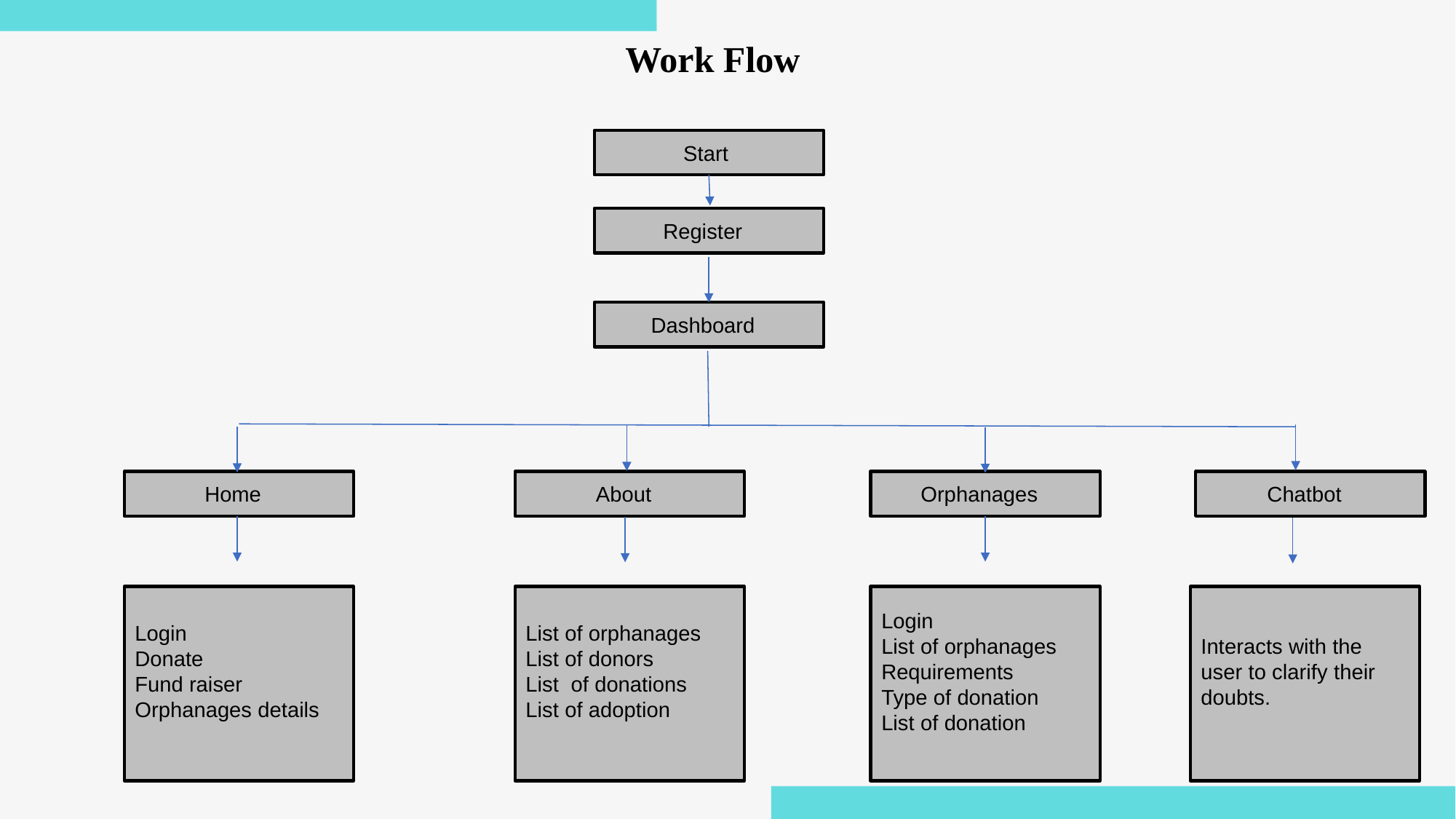

Work Flow
Start
Register
Dashboard
Home
About
Orphanages
Chatbot
Login
Donate
Fund raiser
Orphanages details

List of orphanages
List of donors
List  of donations
List of adoption

Login
List of orphanages
Requirements
Type of donation
List of donation

Interacts with the user to clarify their doubts.